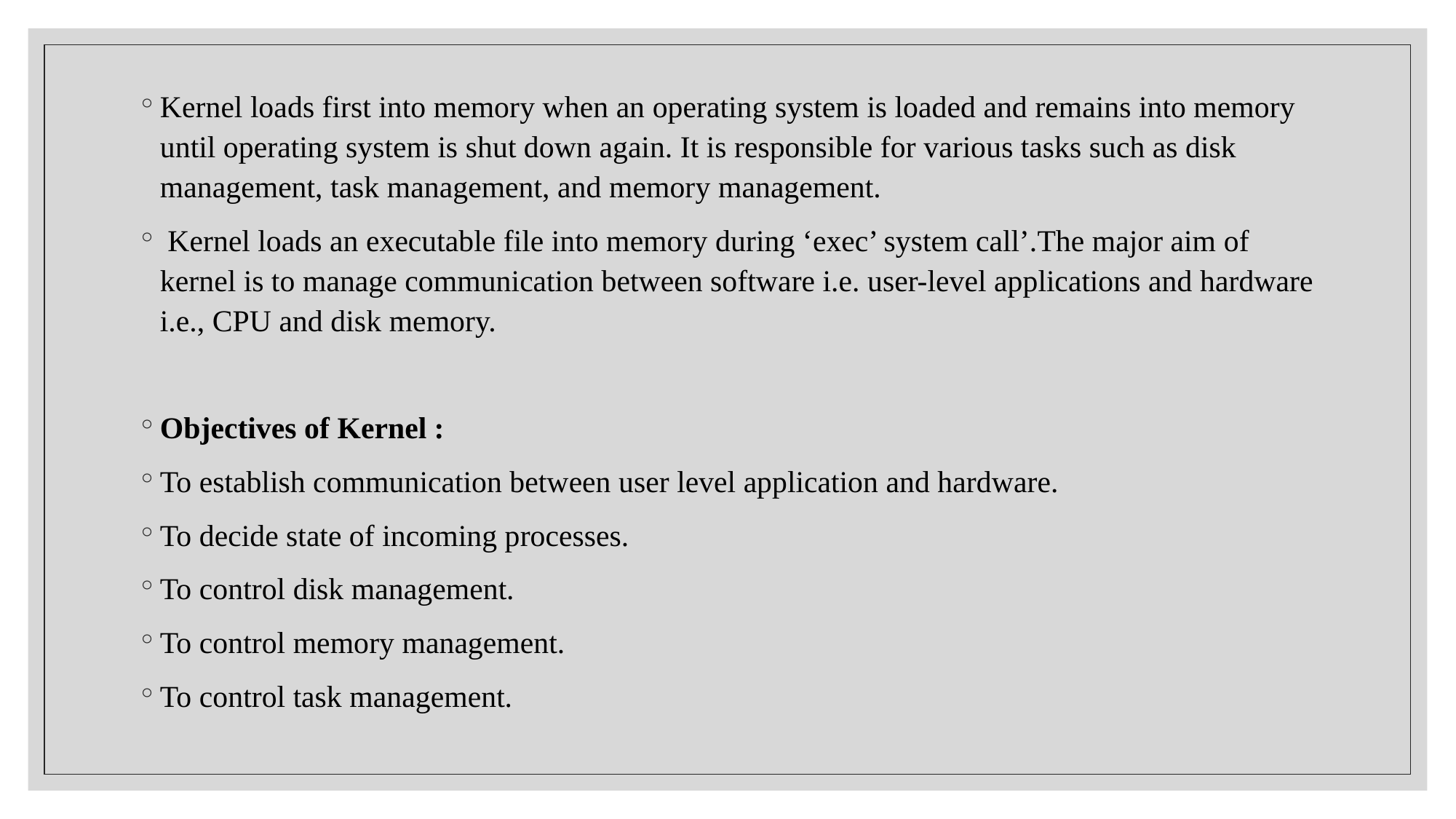

Kernel loads first into memory when an operating system is loaded and remains into memory until operating system is shut down again. It is responsible for various tasks such as disk management, task management, and memory management.
 Kernel loads an executable file into memory during ‘exec’ system call’.The major aim of kernel is to manage communication between software i.e. user-level applications and hardware i.e., CPU and disk memory.

Objectives of Kernel :
To establish communication between user level application and hardware.
To decide state of incoming processes.
To control disk management.
To control memory management.
To control task management.